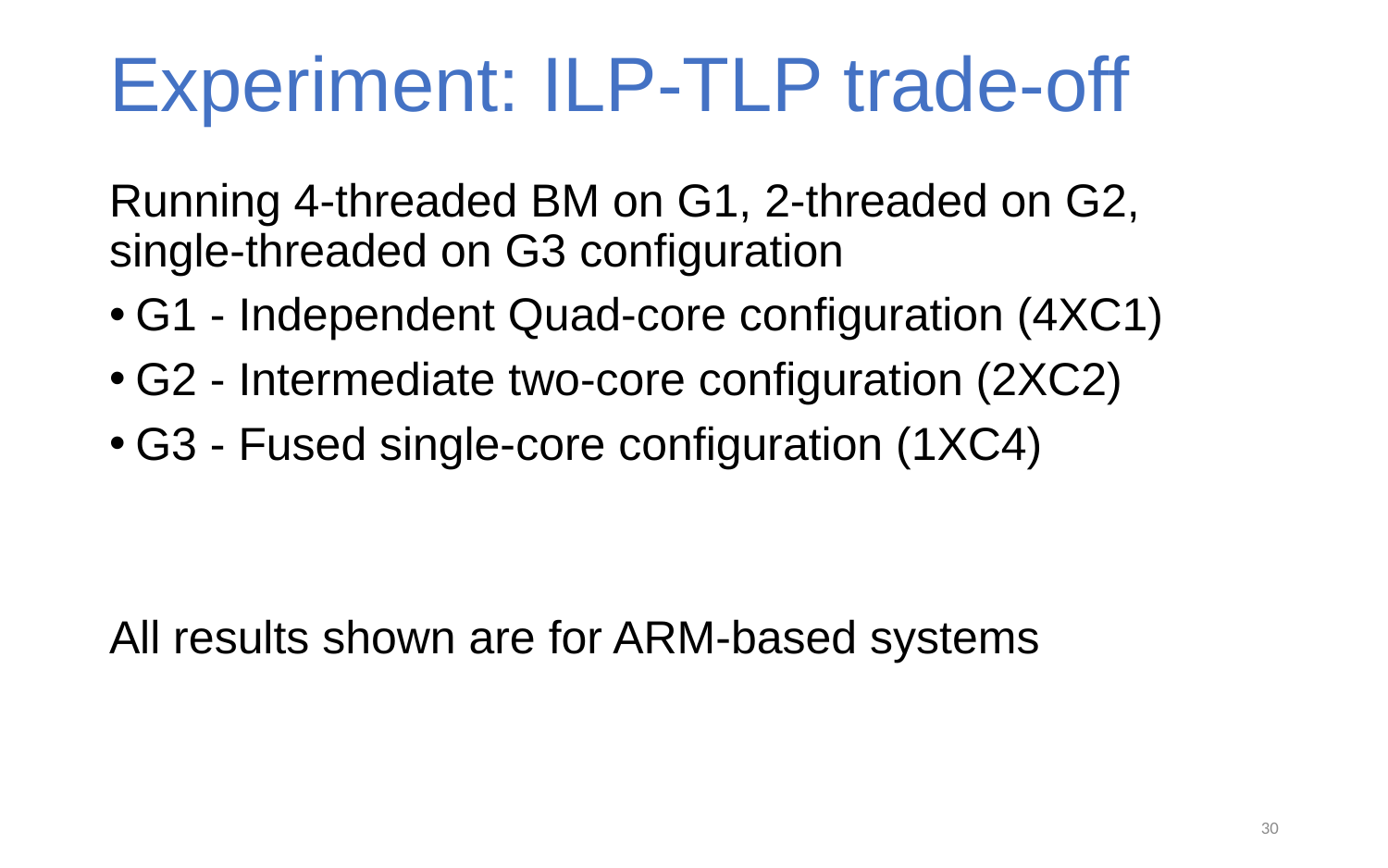

# Experiment: ILP-TLP trade-off
Running 4-threaded BM on G1, 2-threaded on G2, single-threaded on G3 configuration
G1 - Independent Quad-core configuration (4XC1)
G2 - Intermediate two-core configuration (2XC2)
G3 - Fused single-core configuration (1XC4)

All results shown are for ARM-based systems
30